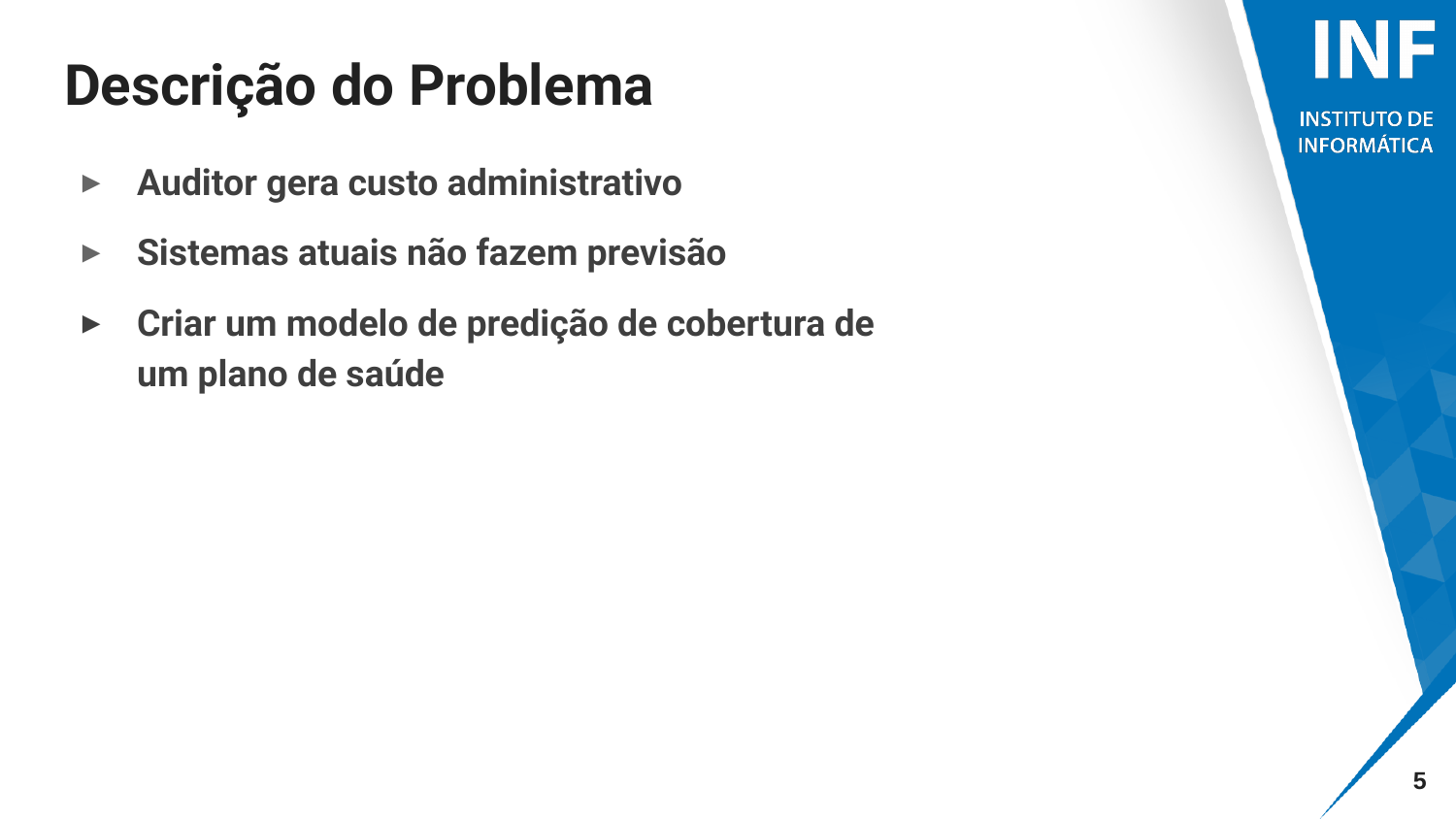

# Descrição do Problema
Auditor gera custo administrativo
Sistemas atuais não fazem previsão
Criar um modelo de predição de cobertura de um plano de saúde

5